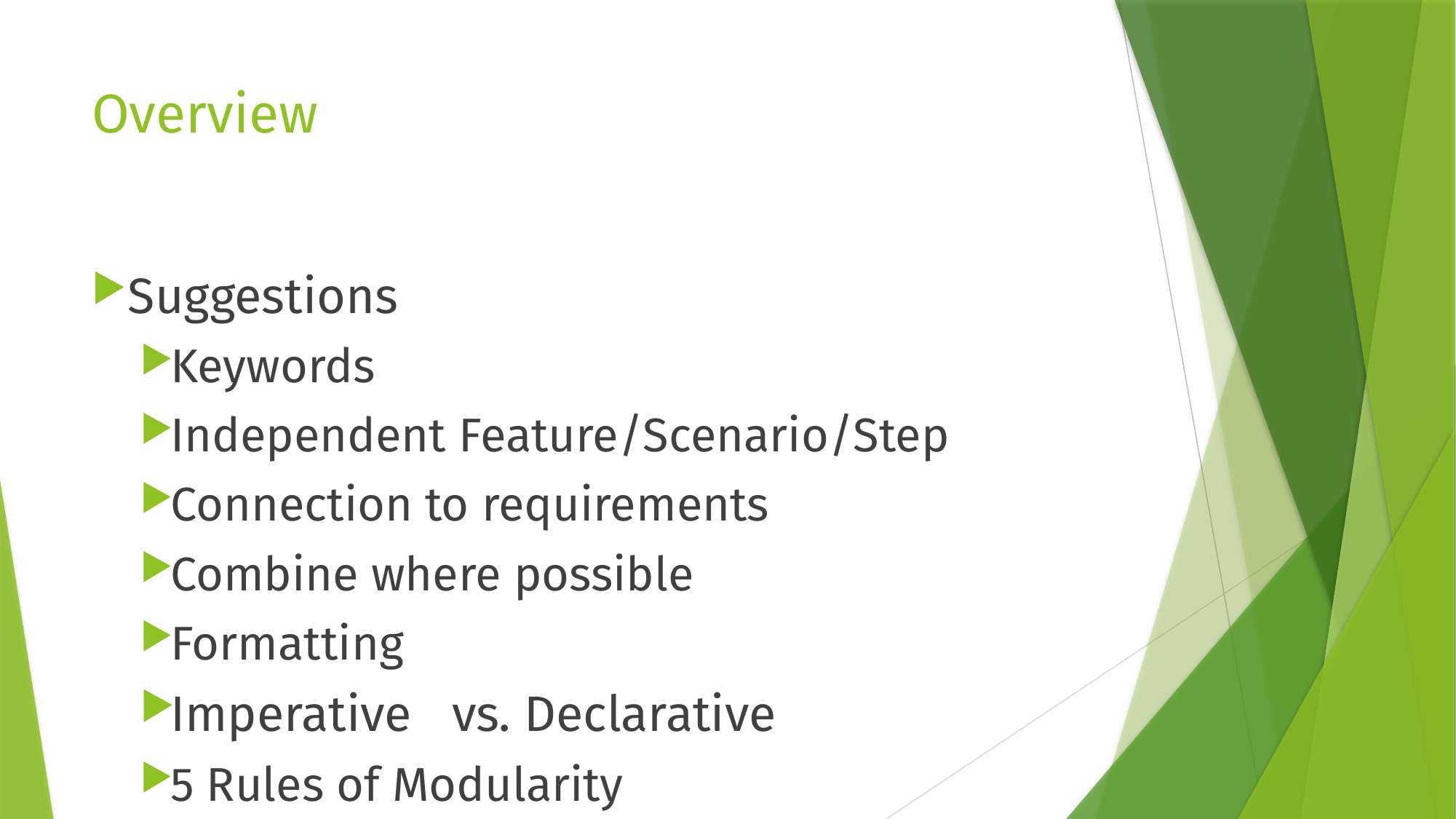

# Overview
Suggestions
Keywords
Independent Feature/Scenario/Step
Connection to requirements
Combine where possible
Formatting
Imperative	 vs. Declarative
5 Rules of Modularity